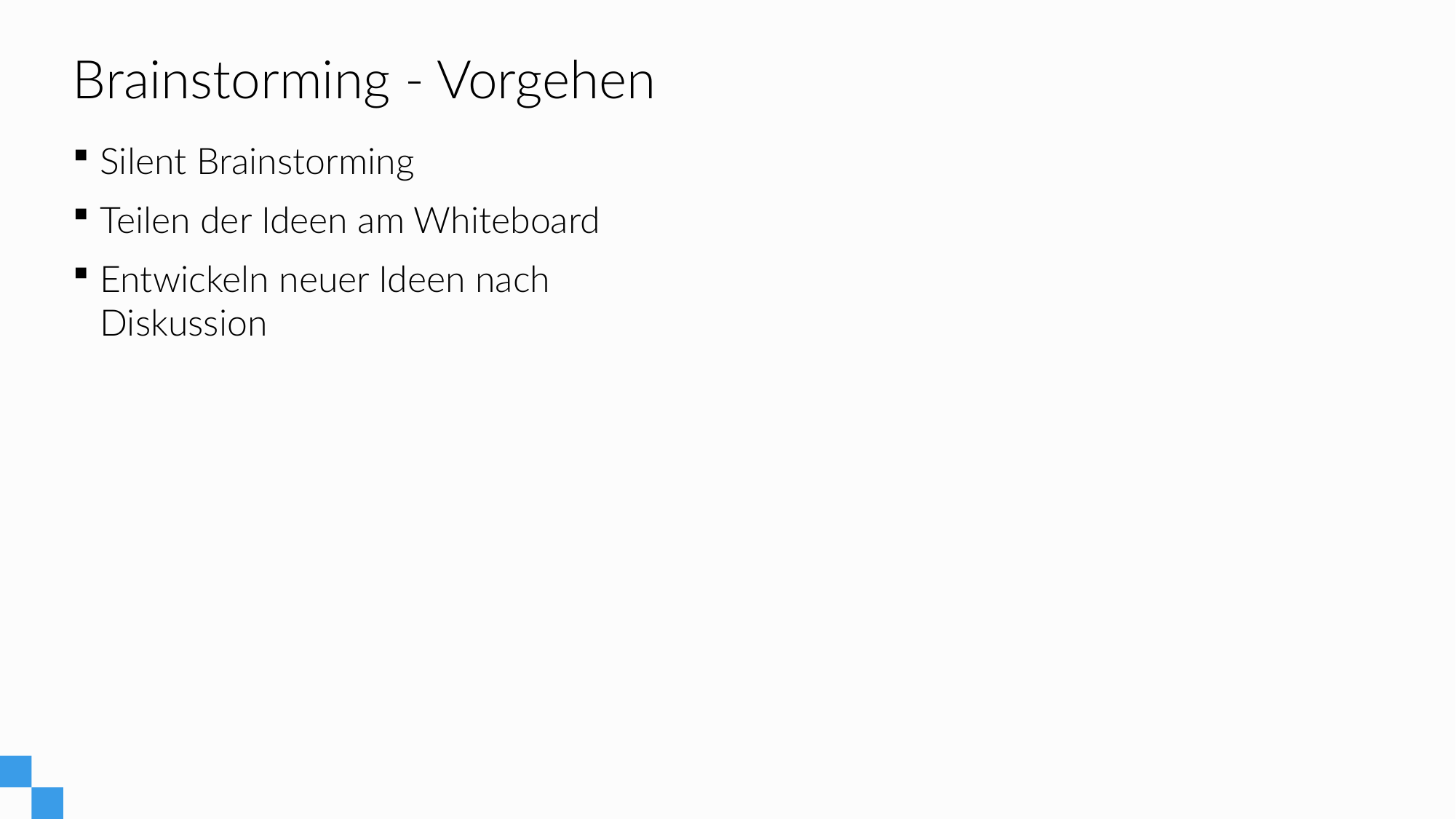

# Brainstorming - Vorgehen
Silent Brainstorming
Teilen der Ideen am Whiteboard
Entwickeln neuer Ideen nach Diskussion